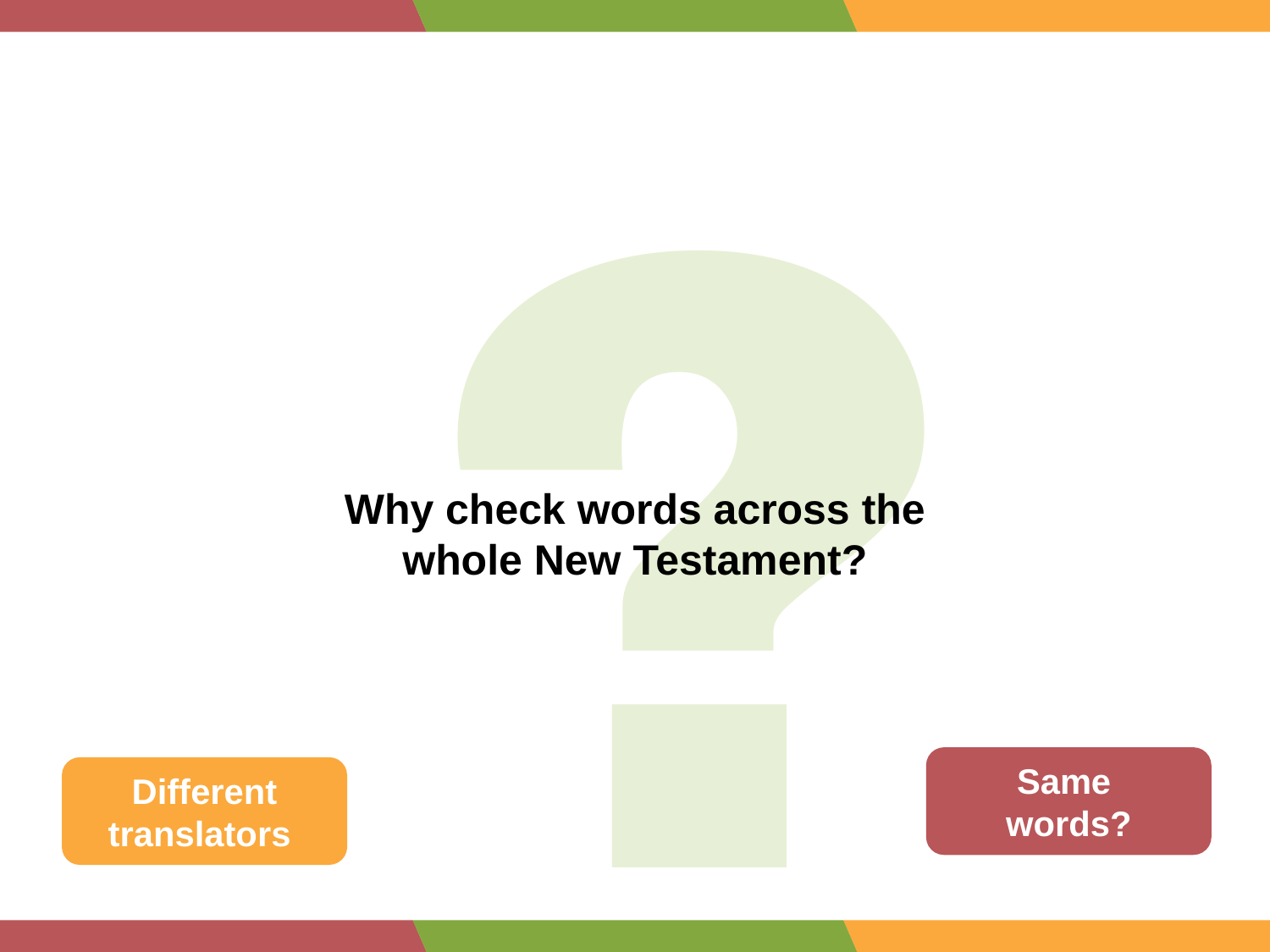

?
Why check words across the whole New Testament?
Same
words?
Different translators